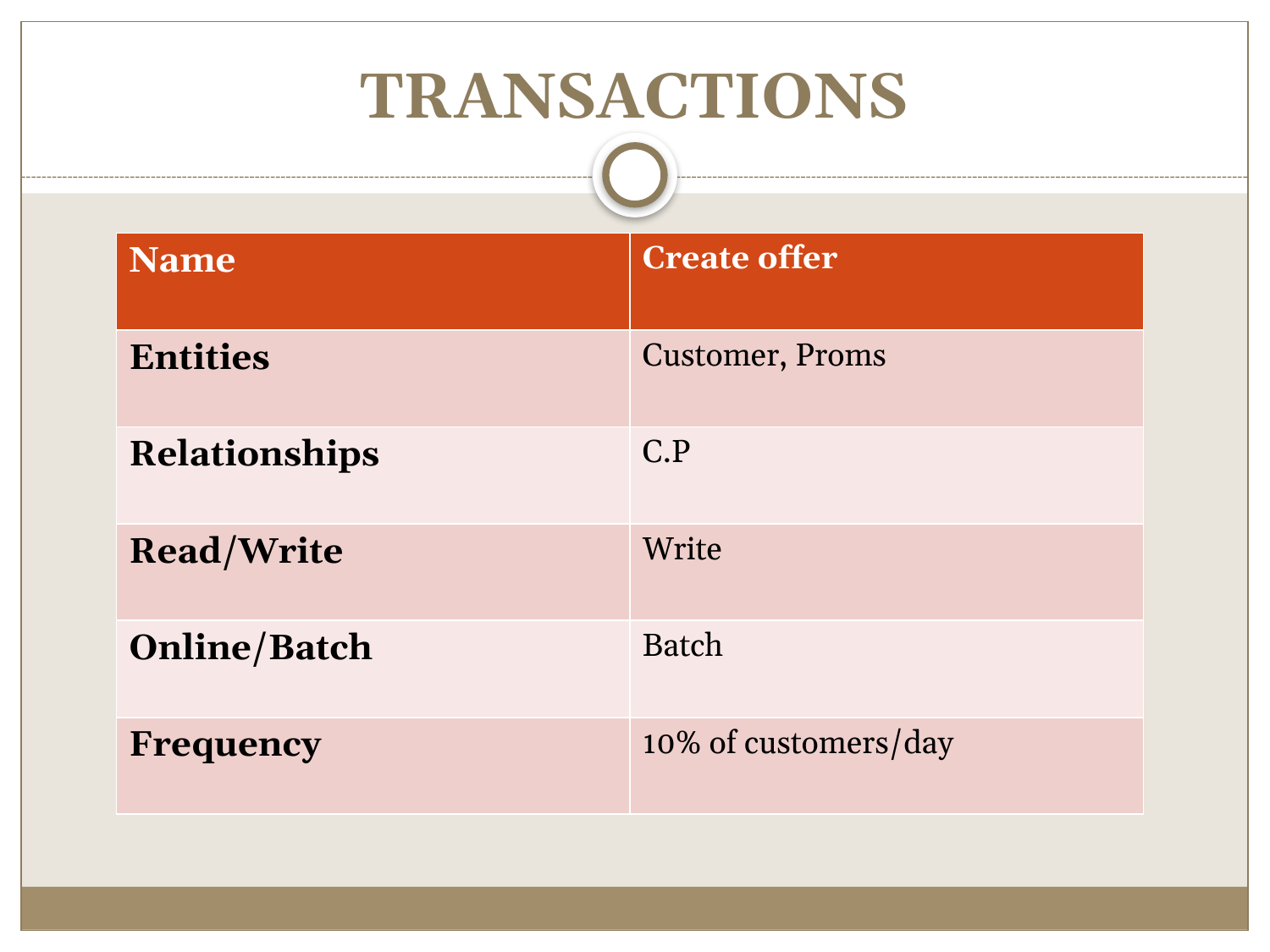

# TRANSACTIONS
| Name | Create offer |
| --- | --- |
| Entities | Customer, Proms |
| Relationships | C.P |
| Read/Write | Write |
| Online/Batch | Batch |
| Frequency | 10% of customers/day |